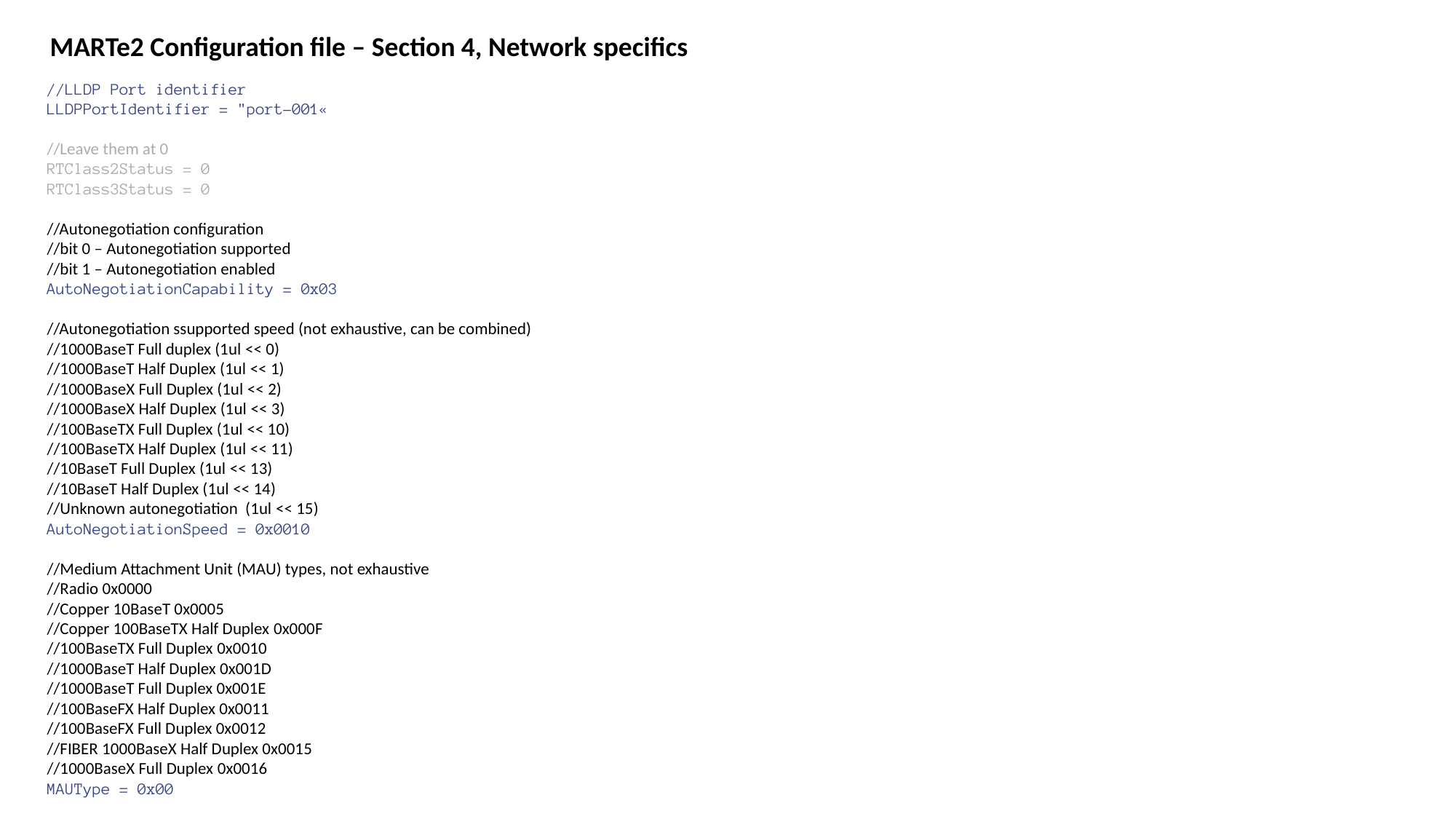

MARTe2 Configuration file – Section 4, Network specifics
//LLDP Port identifier
LLDPPortIdentifier = "port-001«

//Leave them at 0
RTClass2Status = 0
RTClass3Status = 0

//Autonegotiation configuration
//bit 0 – Autonegotiation supported
//bit 1 – Autonegotiation enabled
AutoNegotiationCapability = 0x03

//Autonegotiation ssupported speed (not exhaustive, can be combined)
//1000BaseT Full duplex (1ul << 0)
//1000BaseT Half Duplex (1ul << 1)
//1000BaseX Full Duplex (1ul << 2)
//1000BaseX Half Duplex (1ul << 3)
//100BaseTX Full Duplex (1ul << 10)
//100BaseTX Half Duplex (1ul << 11)
//10BaseT Full Duplex (1ul << 13)
//10BaseT Half Duplex (1ul << 14)
//Unknown autonegotiation  (1ul << 15)
AutoNegotiationSpeed = 0x0010

//Medium Attachment Unit (MAU) types, not exhaustive
//Radio 0x0000
//Copper 10BaseT 0x0005
//Copper 100BaseTX Half Duplex 0x000F
//100BaseTX Full Duplex 0x0010
//1000BaseT Half Duplex 0x001D
//1000BaseT Full Duplex 0x001E
//100BaseFX Half Duplex 0x0011
//100BaseFX Full Duplex 0x0012
//FIBER 1000BaseX Half Duplex 0x0015
//1000BaseX Full Duplex 0x0016
MAUType = 0x00